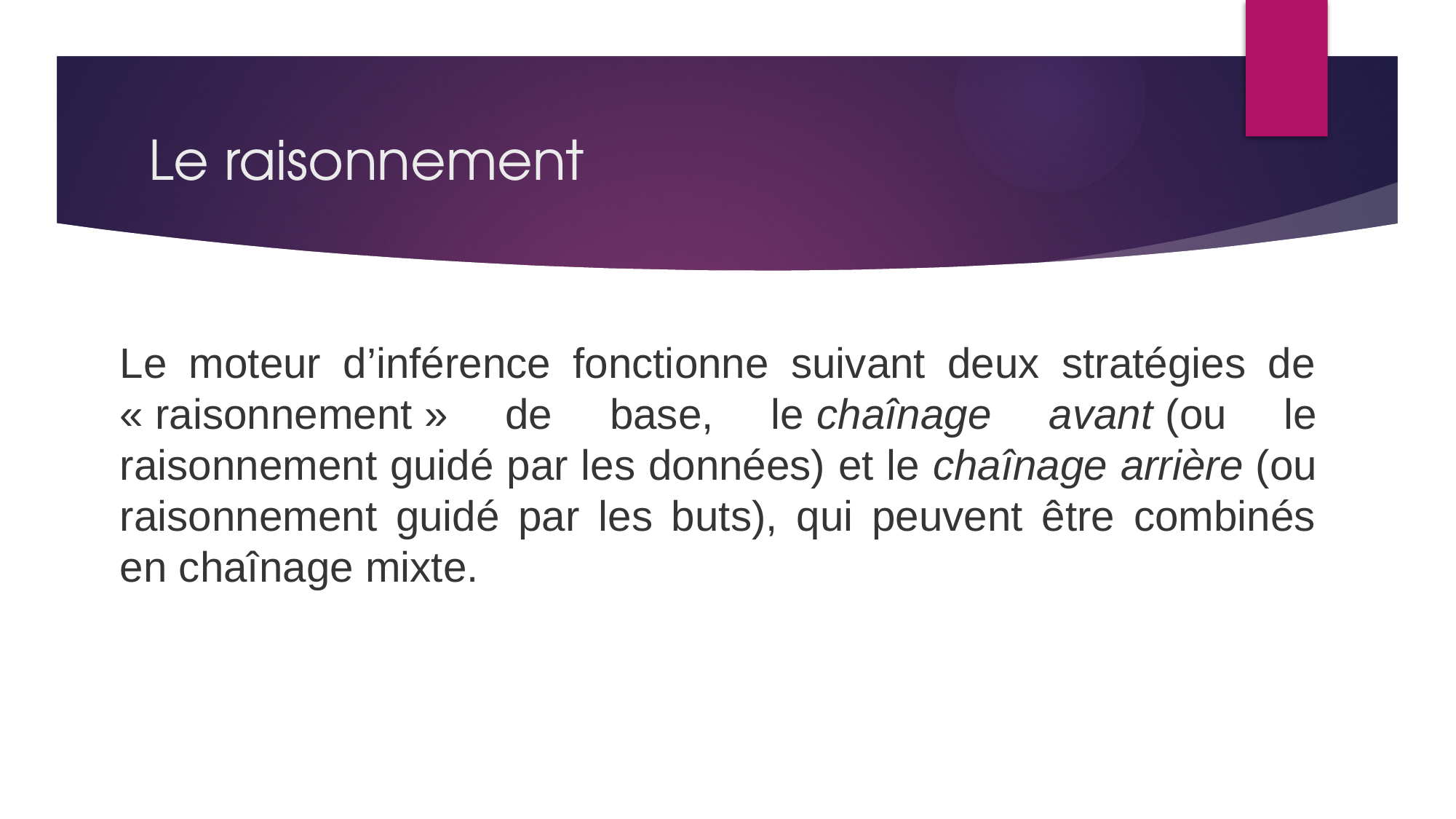

# Le raisonnement
Le moteur d’inférence fonctionne suivant deux stratégies de « raisonnement » de base, le chaînage avant (ou le raisonnement guidé par les données) et le chaînage arrière (ou raisonnement guidé par les buts), qui peuvent être combinés en chaînage mixte.